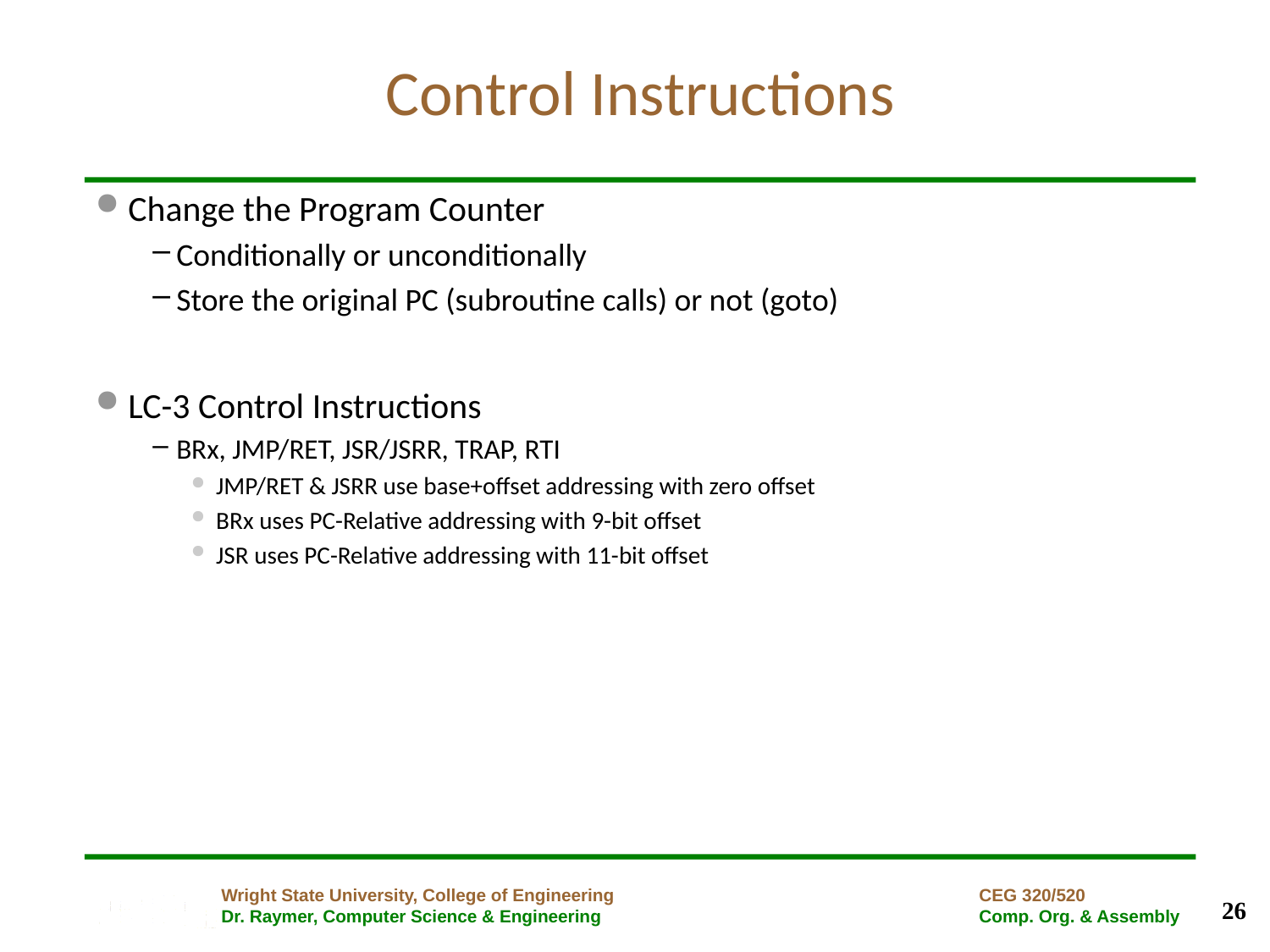

# Control Instructions
Change the Program Counter
Conditionally or unconditionally
Store the original PC (subroutine calls) or not (goto)

LC-3 Control Instructions
BRx, JMP/RET, JSR/JSRR, TRAP, RTI
JMP/RET & JSRR use base+offset addressing with zero offset
BRx uses PC-Relative addressing with 9-bit offset
JSR uses PC-Relative addressing with 11-bit offset